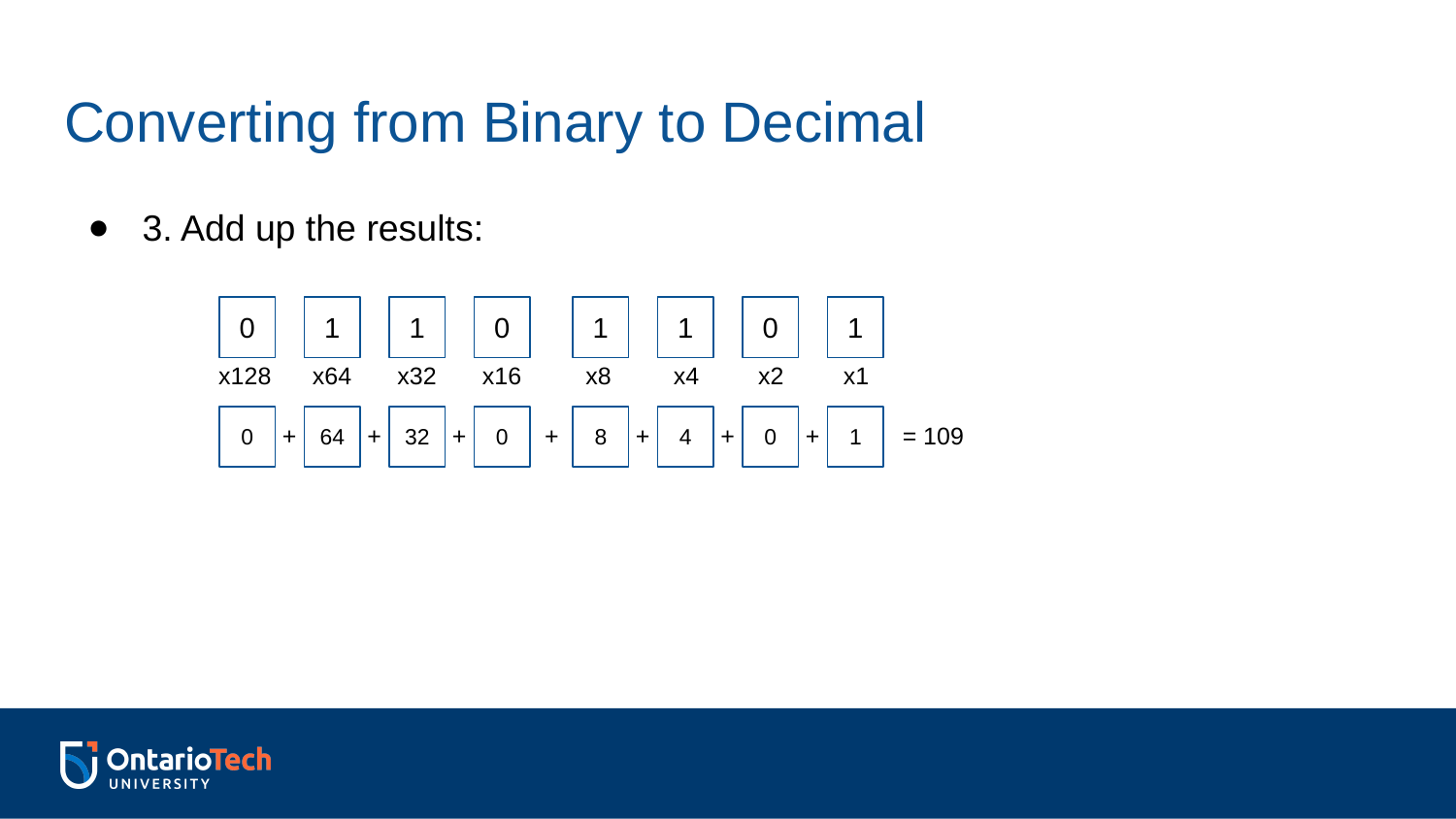

# Converting from Binary to Decimal
3. Add up the results:
0
1
1
0
1
1
0
1
x128
x64
x32
x16
x8
x4
x2
x1
+
+
+
+
+
+
+
= 109
0
64
32
0
8
4
0
1